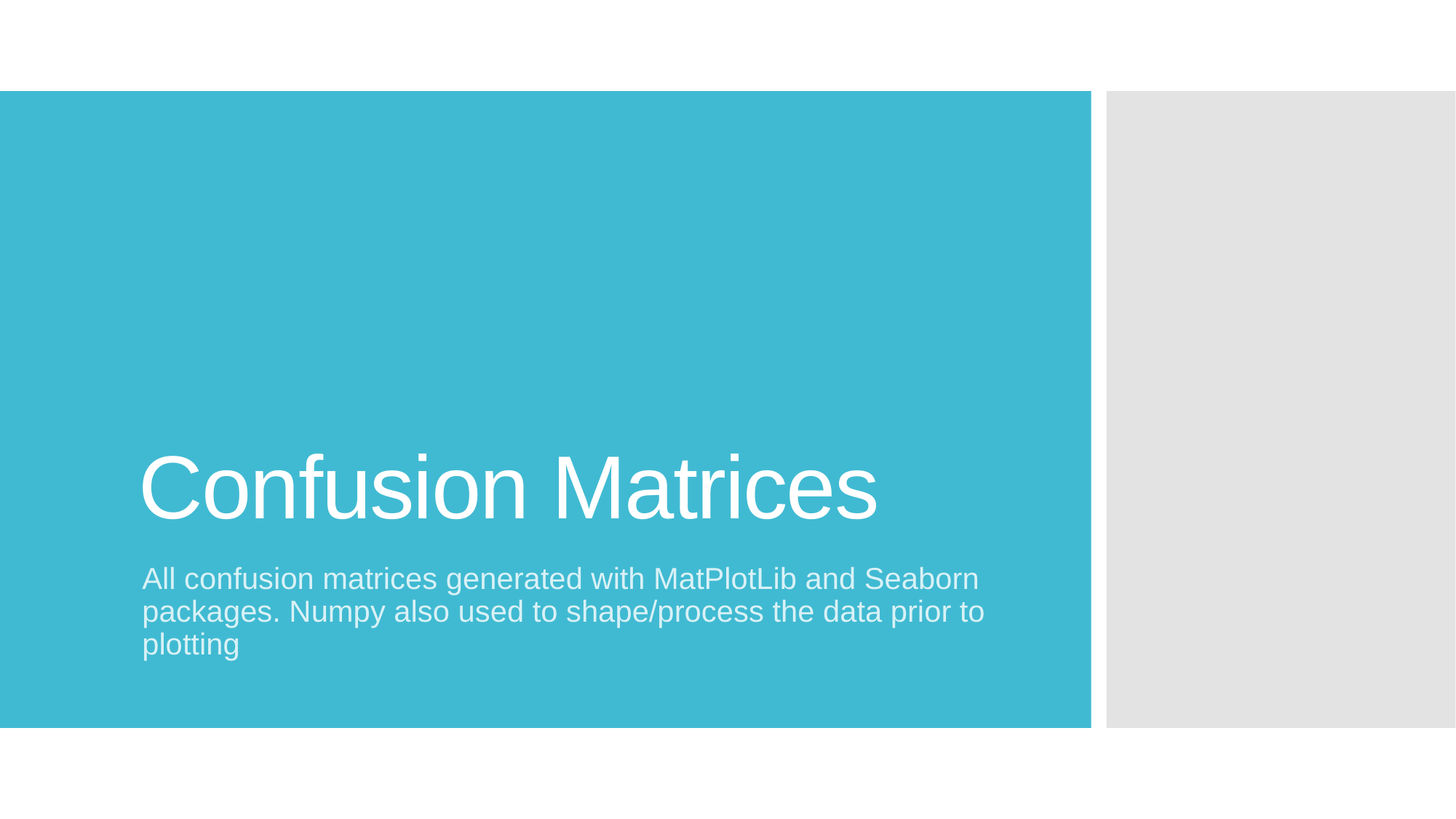

# Confusion Matrices
All confusion matrices generated with MatPlotLib and Seaborn packages. Numpy also used to shape/process the data prior to plotting